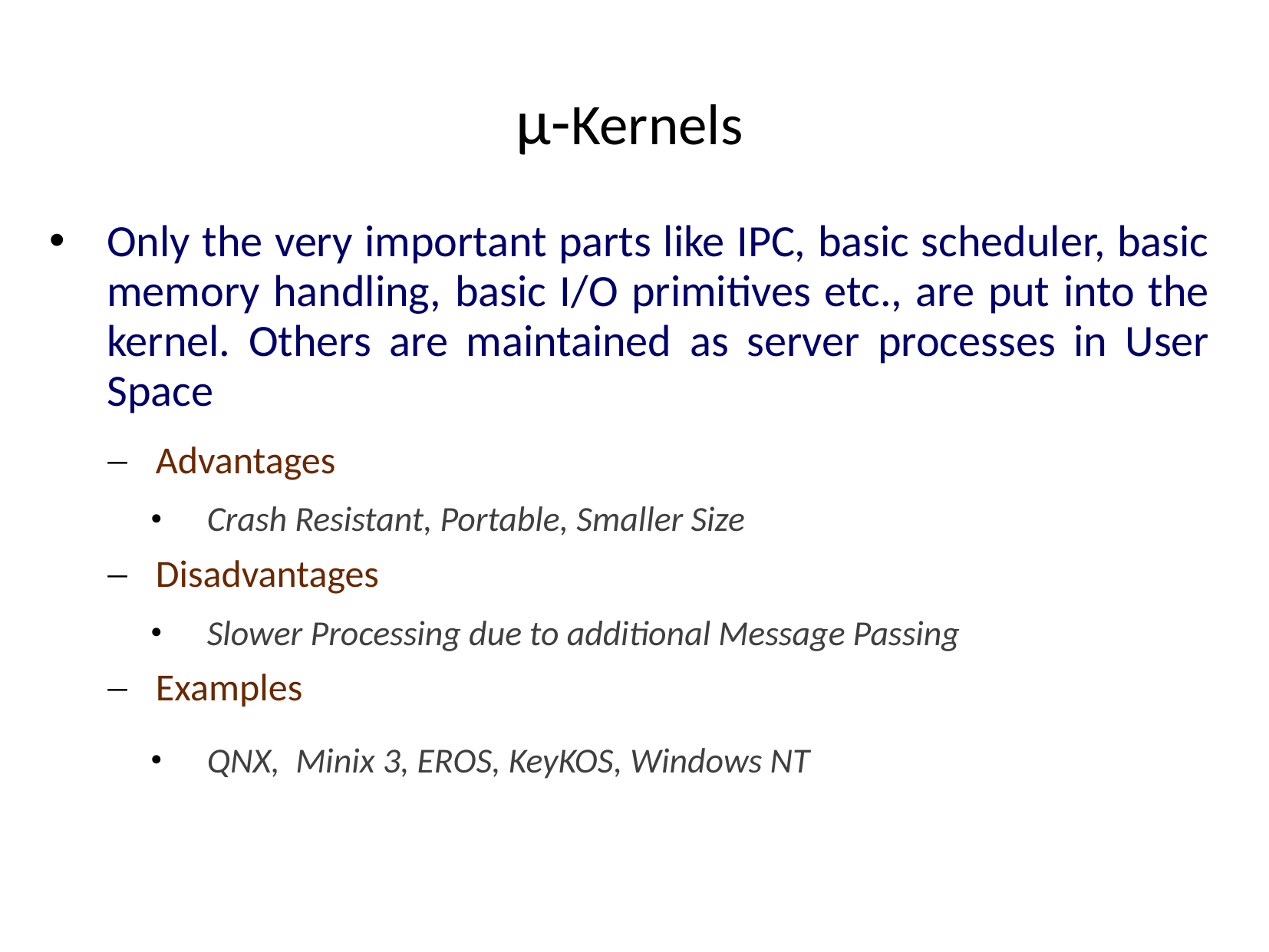

# µ-Kernels
Only the very important parts like IPC, basic scheduler, basic memory handling, basic I/O primitives etc., are put into the kernel. Others are maintained as server processes in User Space
Advantages
Crash Resistant, Portable, Smaller Size
Disadvantages
Slower Processing due to additional Message Passing
Examples
QNX,  Minix 3, EROS, KeyKOS, Windows NT